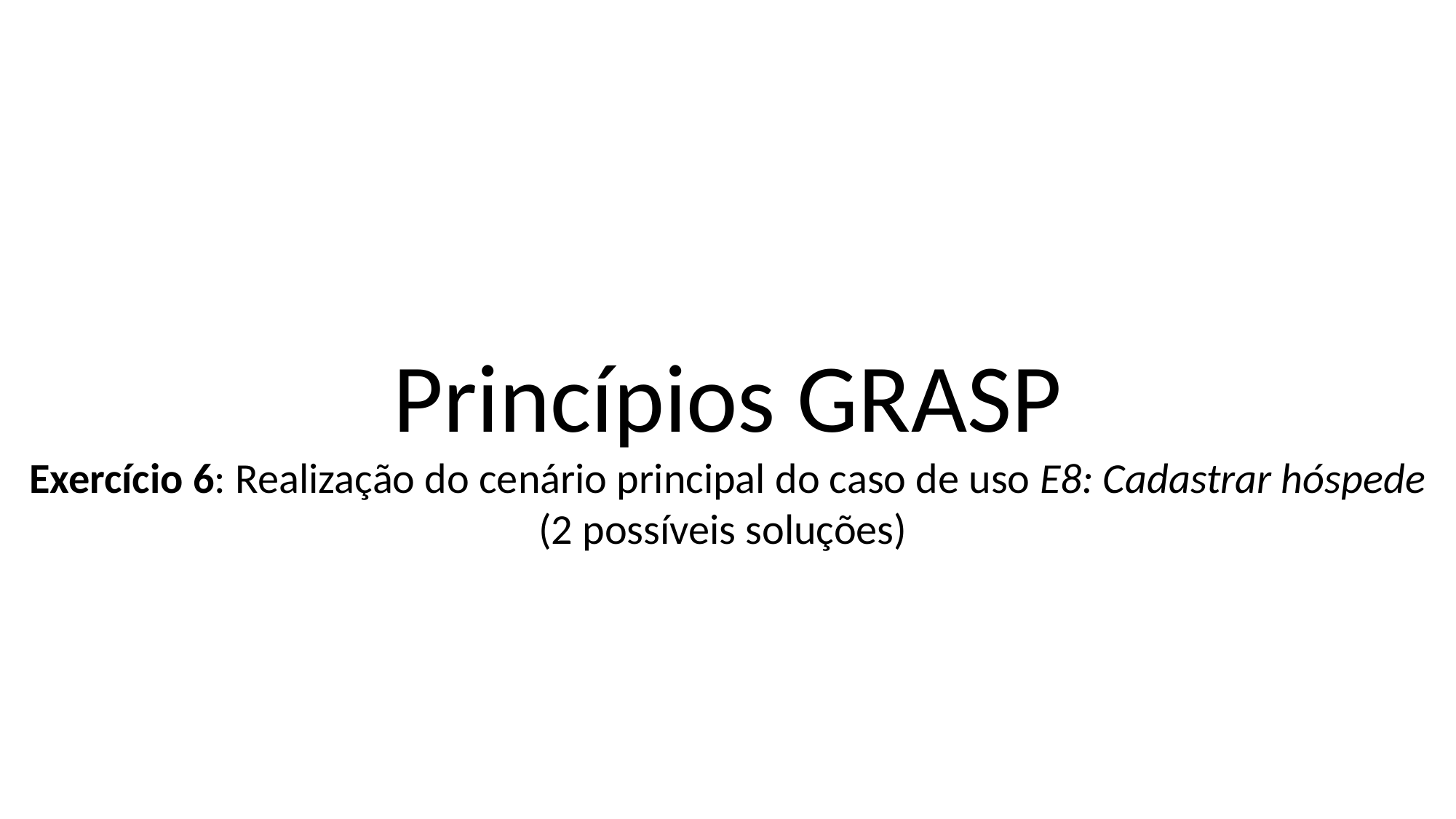

Princípios GRASP
Exercício 6: Realização do cenário principal do caso de uso E8: Cadastrar hóspede
(2 possíveis soluções)